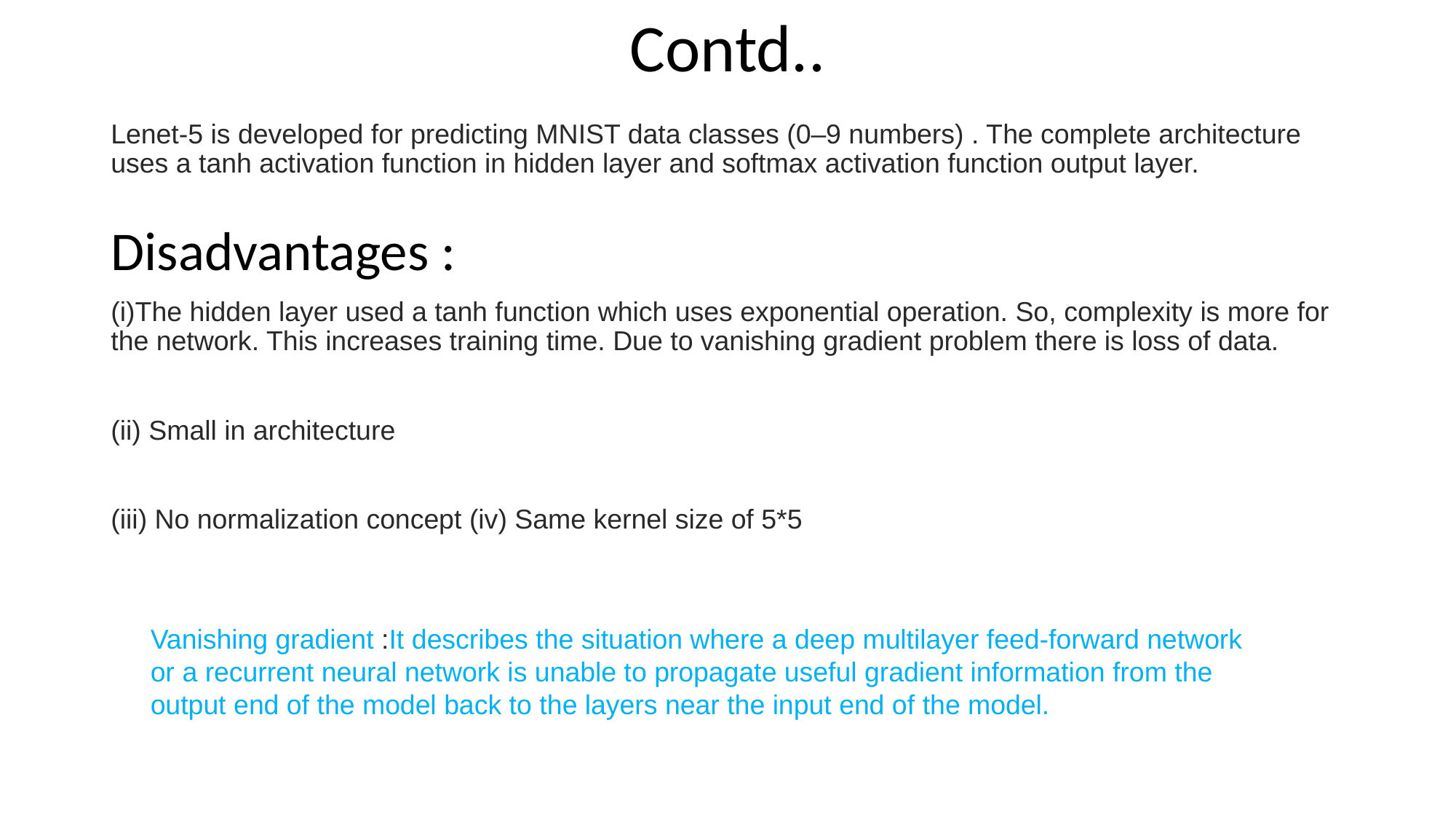

# Contd..
Lenet-5 is developed for predicting MNIST data classes (0–9 numbers) . The complete architecture uses a tanh activation function in hidden layer and softmax activation function output layer.

Disadvantages :
(i)The hidden layer used a tanh function which uses exponential operation. So, complexity is more for the network. This increases training time. Due to vanishing gradient problem there is loss of data.

(ii) Small in architecture

(iii) No normalization concept (iv) Same kernel size of 5*5
Vanishing gradient :It describes the situation where a deep multilayer feed-forward network or a recurrent neural network is unable to propagate useful gradient information from the output end of the model back to the layers near the input end of the model.